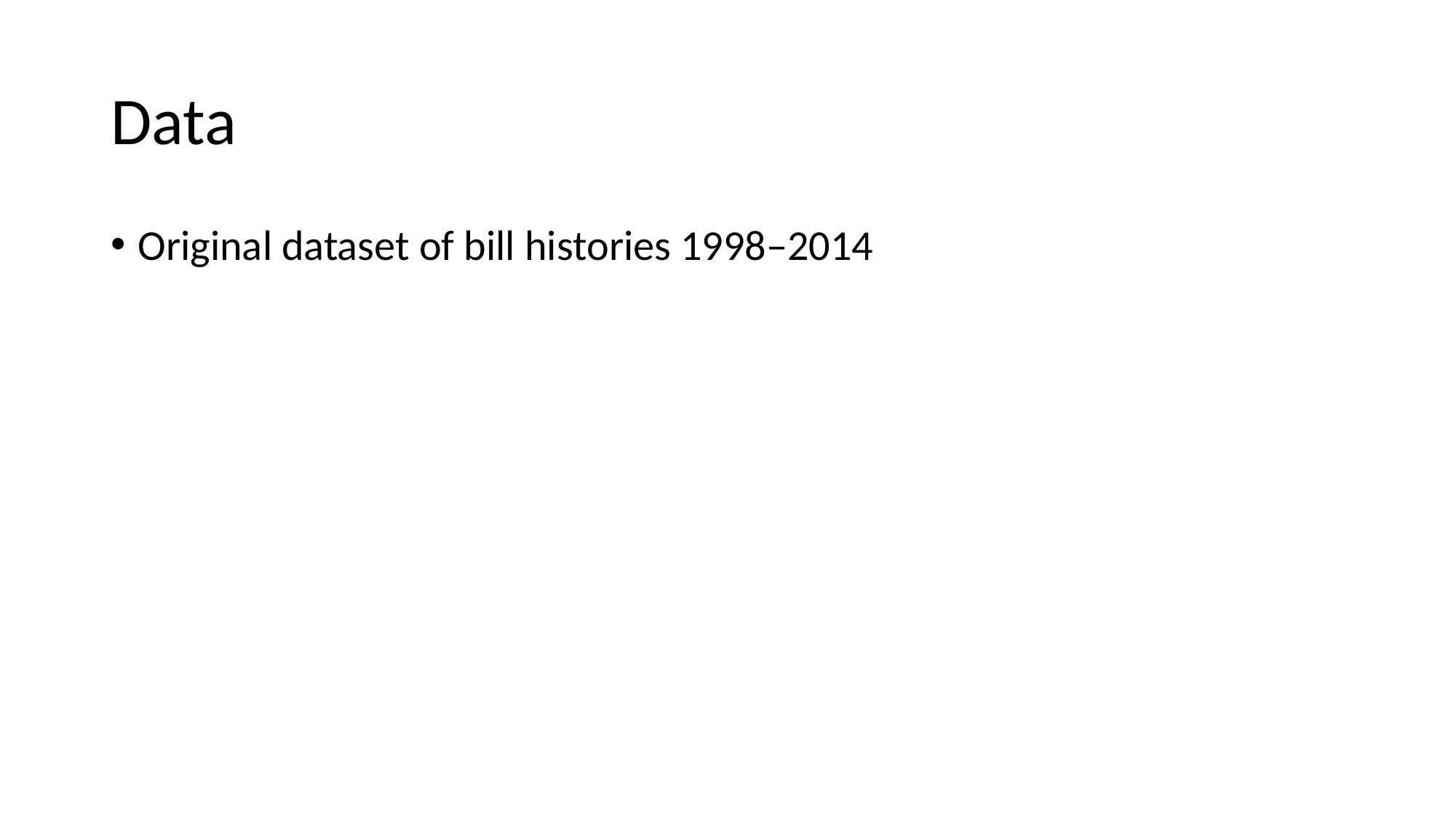

# Data
Original dataset of bill histories 1998–2014